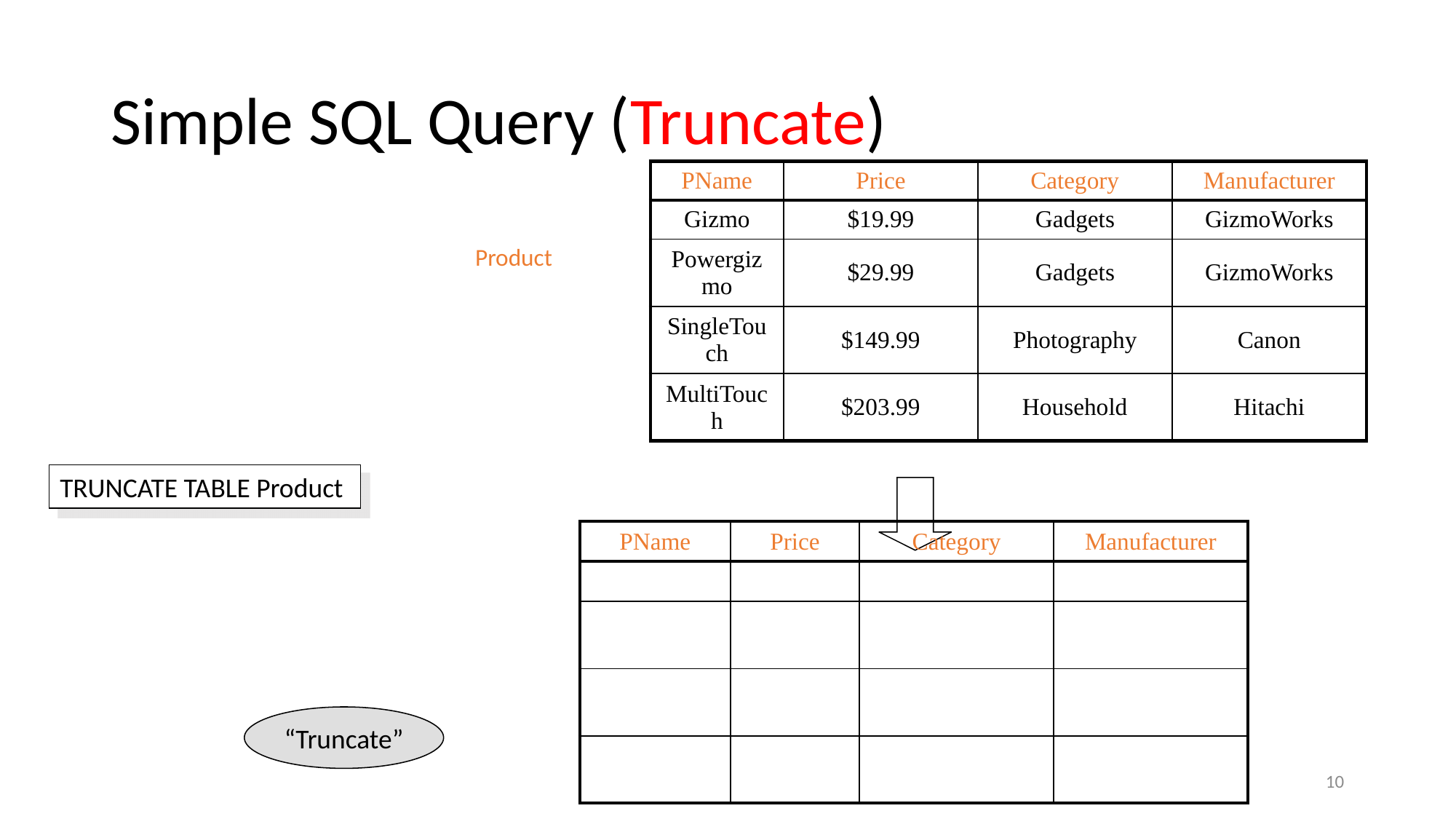

# Simple SQL Query (Truncate)
| PName | Price | Category | Manufacturer |
| --- | --- | --- | --- |
| Gizmo | $19.99 | Gadgets | GizmoWorks |
| Powergizmo | $29.99 | Gadgets | GizmoWorks |
| SingleTouch | $149.99 | Photography | Canon |
| MultiTouch | $203.99 | Household | Hitachi |
Product
TRUNCATE TABLE Product

| PName | Price | Category | Manufacturer |
| --- | --- | --- | --- |
|  |  |  |  |
|  |  |  |  |
|  |  |  |  |
|  |  |  |  |
“Truncate”
10